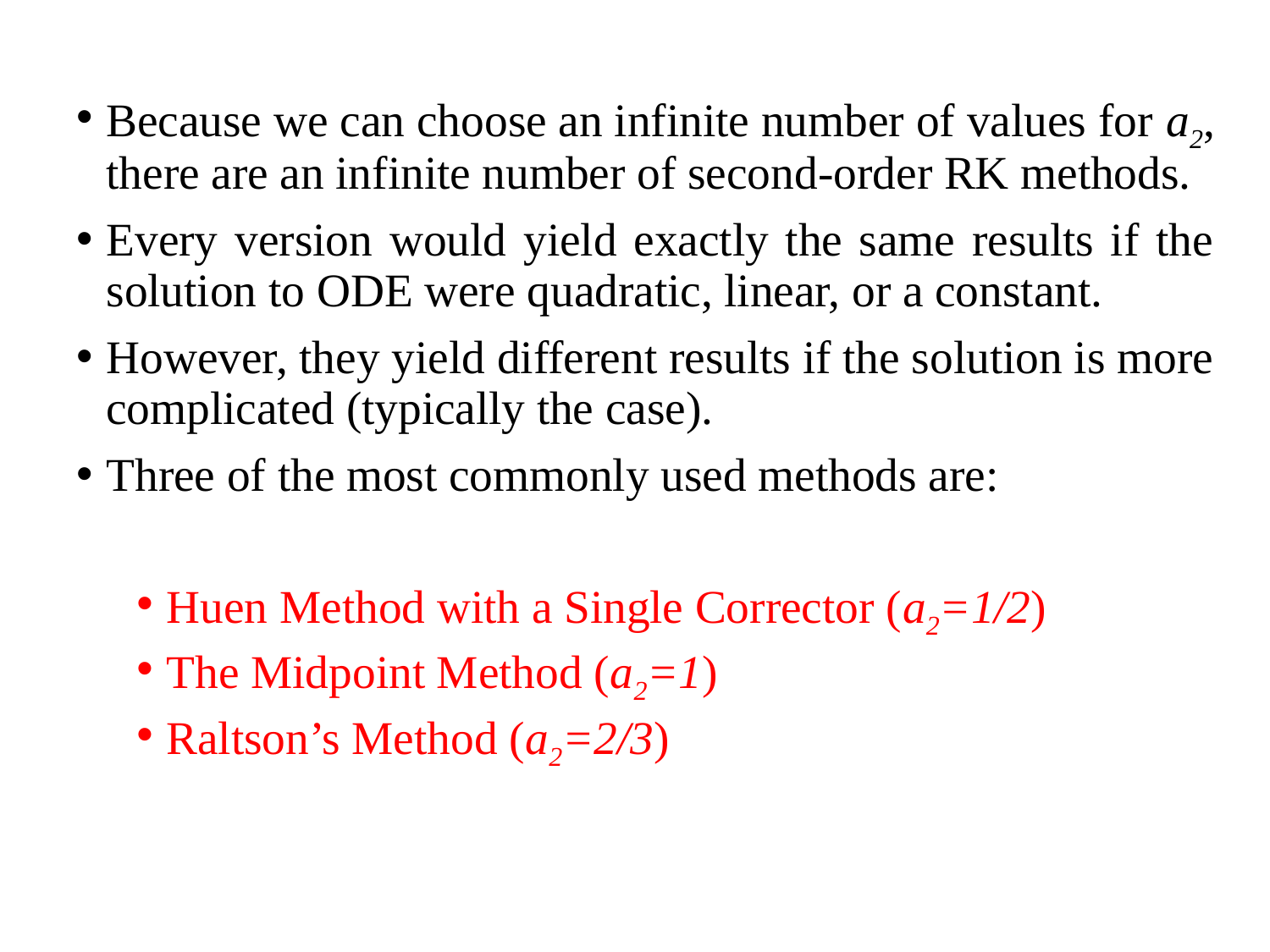

Because we can choose an infinite number of values for a2, there are an infinite number of second-order RK methods.
Every version would yield exactly the same results if the solution to ODE were quadratic, linear, or a constant.
However, they yield different results if the solution is more complicated (typically the case).
Three of the most commonly used methods are:

Huen Method with a Single Corrector (a2=1/2)
The Midpoint Method (a2=1)
Raltson’s Method (a2=2/3)